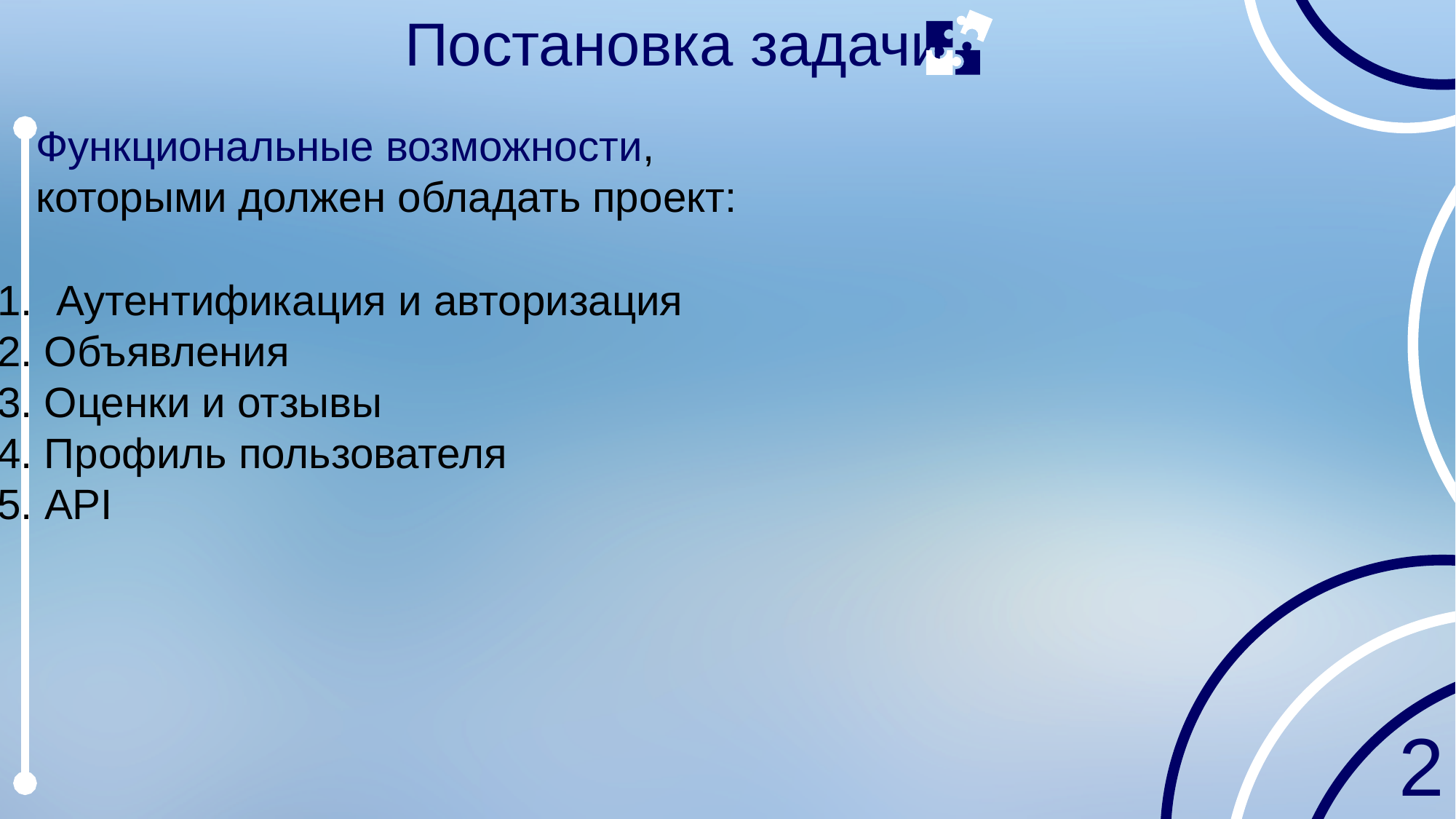

Постановка задачи

Функциональные возможности, которыми должен обладать проект:
1.  Аутентификация и авторизация
2. Объявления
3. Оценки и отзывы
4. Профиль пользователя
5. API

2